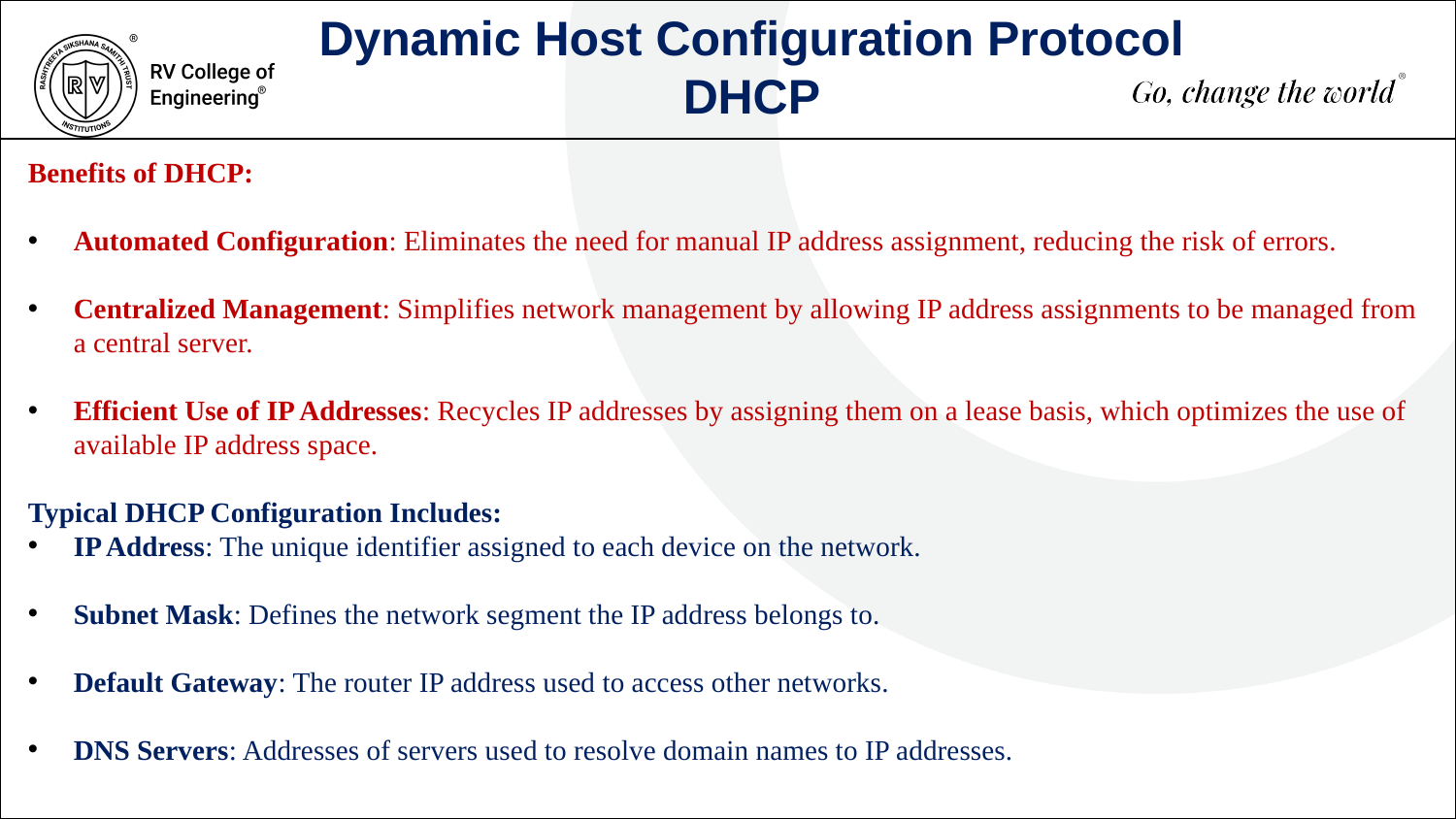

Dynamic Host Configuration Protocol DHCP

Benefits of DHCP:

Automated Configuration: Eliminates the need for manual IP address assignment, reducing the risk of errors.

Centralized Management: Simplifies network management by allowing IP address assignments to be managed from a central server.

Efficient Use of IP Addresses: Recycles IP addresses by assigning them on a lease basis, which optimizes the use of available IP address space.

Typical DHCP Configuration Includes:
IP Address: The unique identifier assigned to each device on the network.

Subnet Mask: Defines the network segment the IP address belongs to.

Default Gateway: The router IP address used to access other networks.

DNS Servers: Addresses of servers used to resolve domain names to IP addresses.